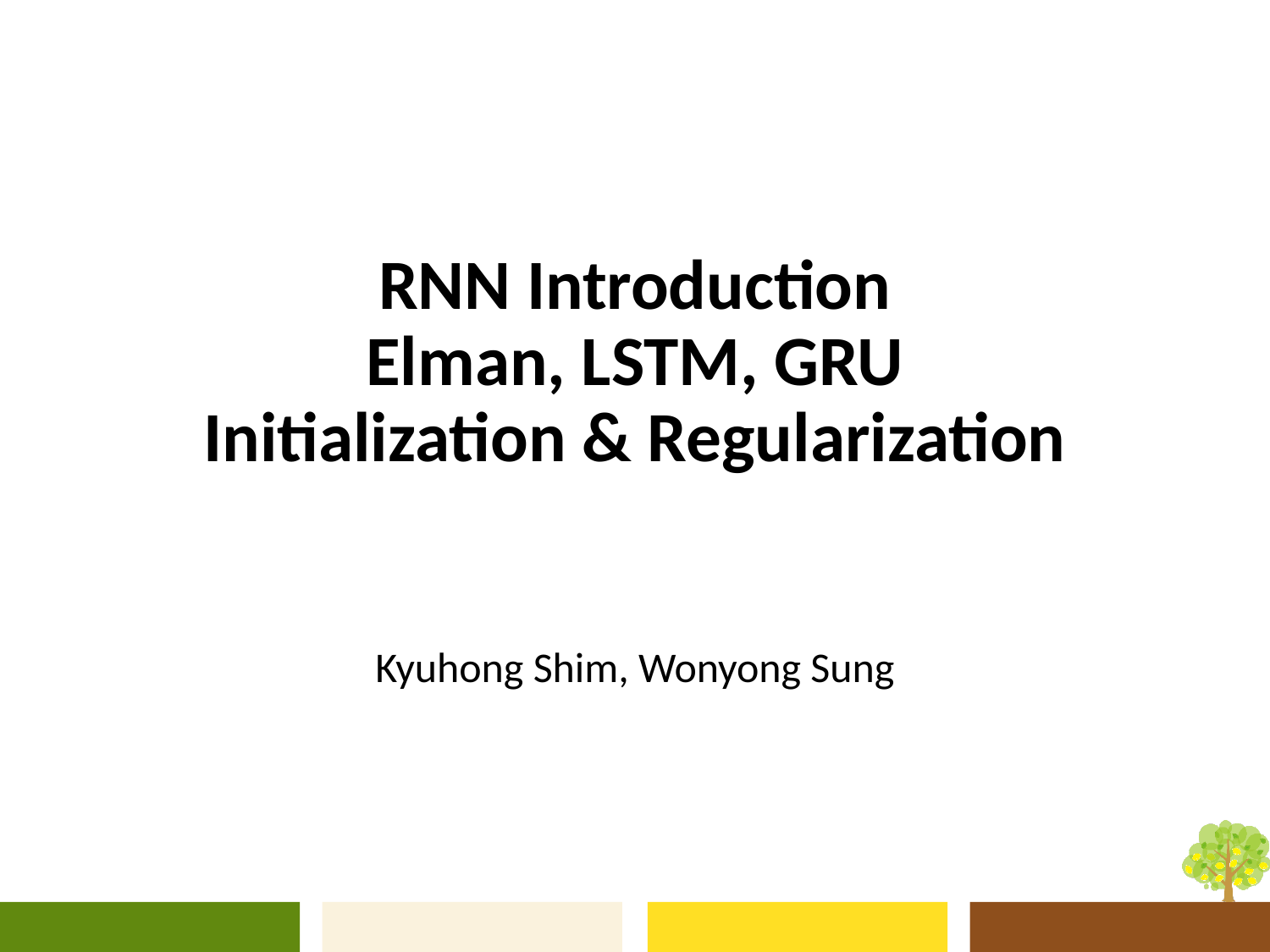

# RNN Introduction Elman, LSTM, GRU Initialization & Regularization
Kyuhong Shim, Wonyong Sung